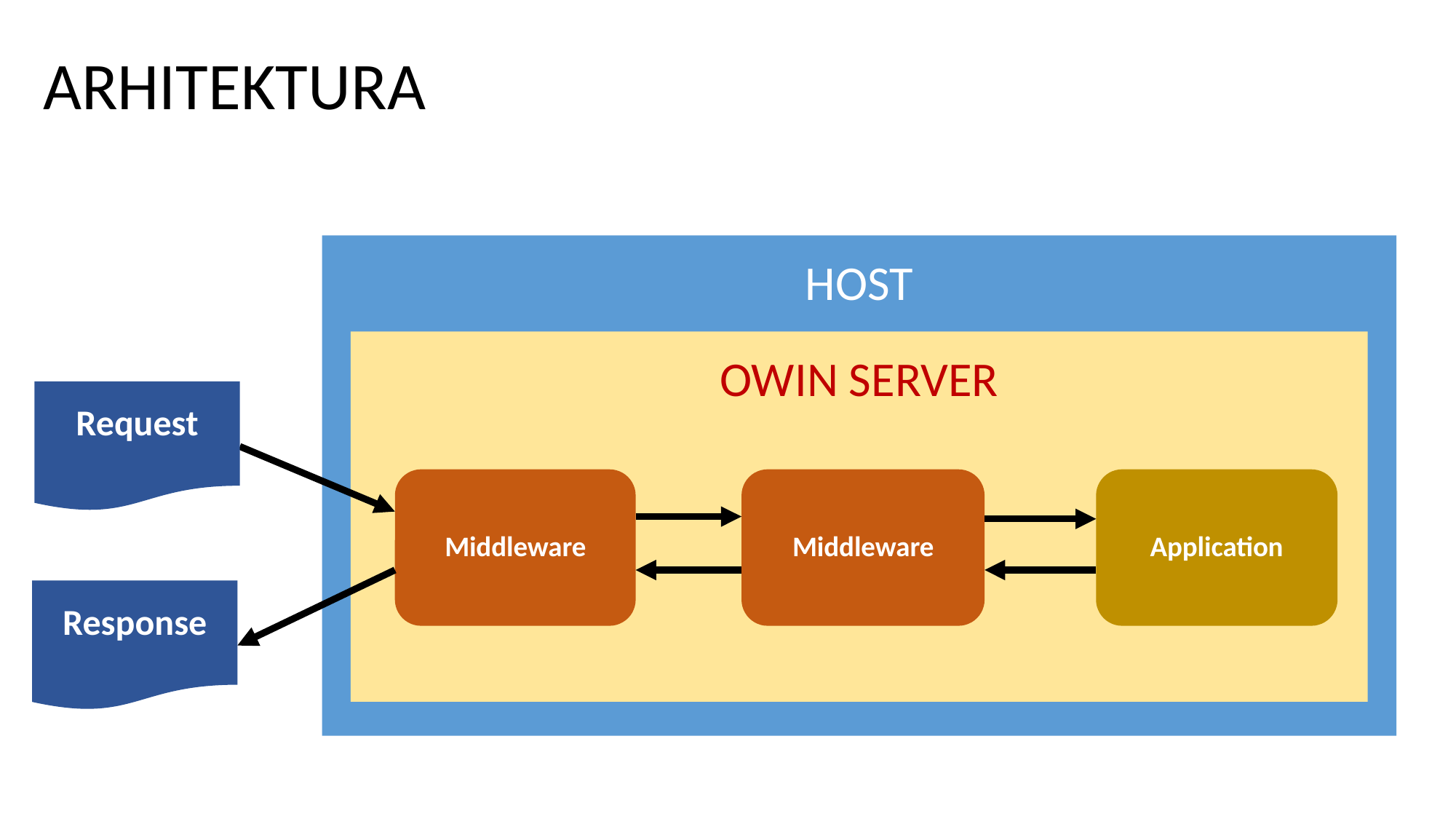

# ARHITEKTURA
HOST
OWIN SERVER
Request
Middleware
Middleware
Application
Response